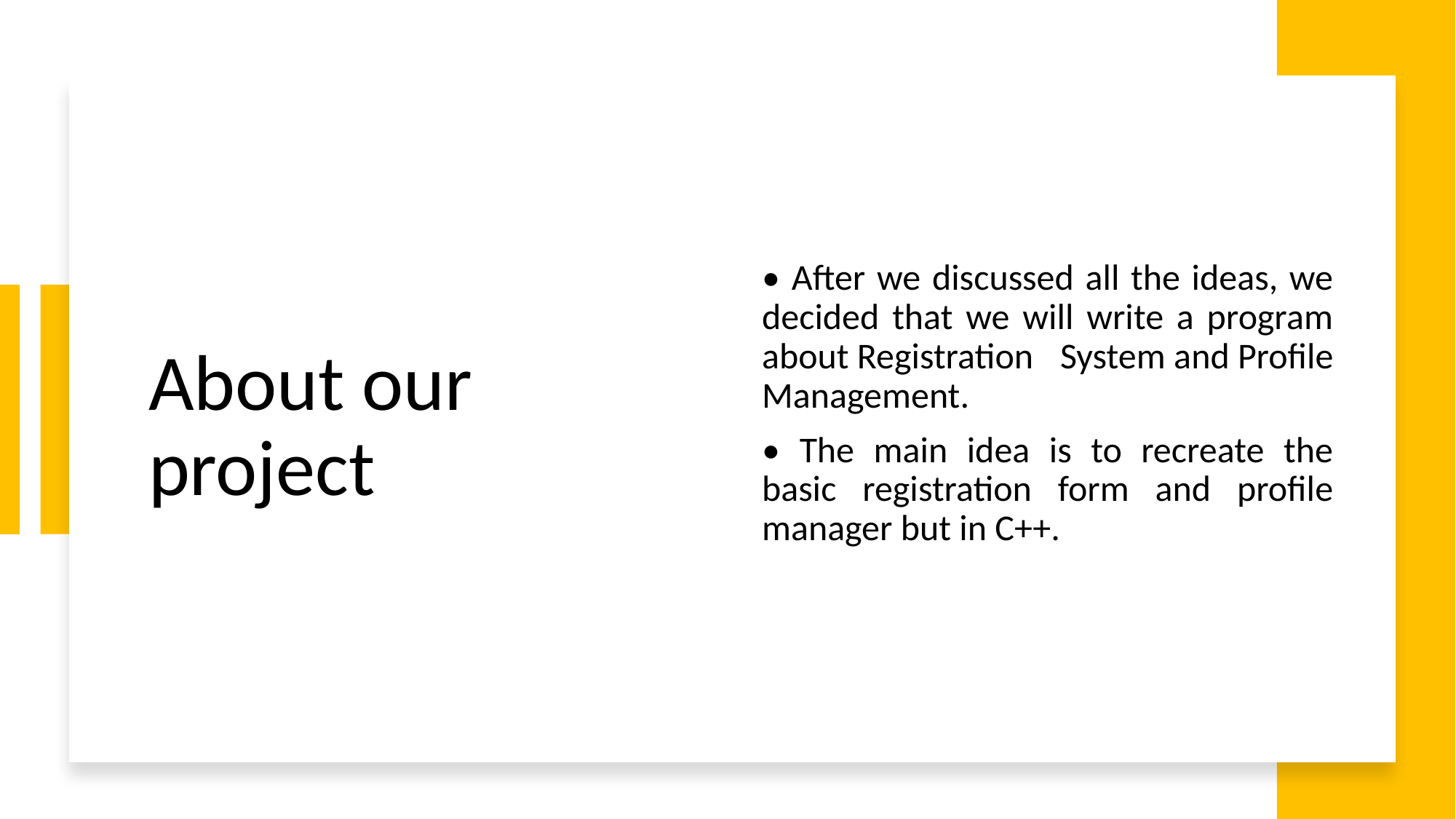

# About our project
• After we discussed all the ideas, we decided that we will write a program about Registration System and Profile Management.
• The main idea is to recreate the basic registration form and profile manager but in C++.